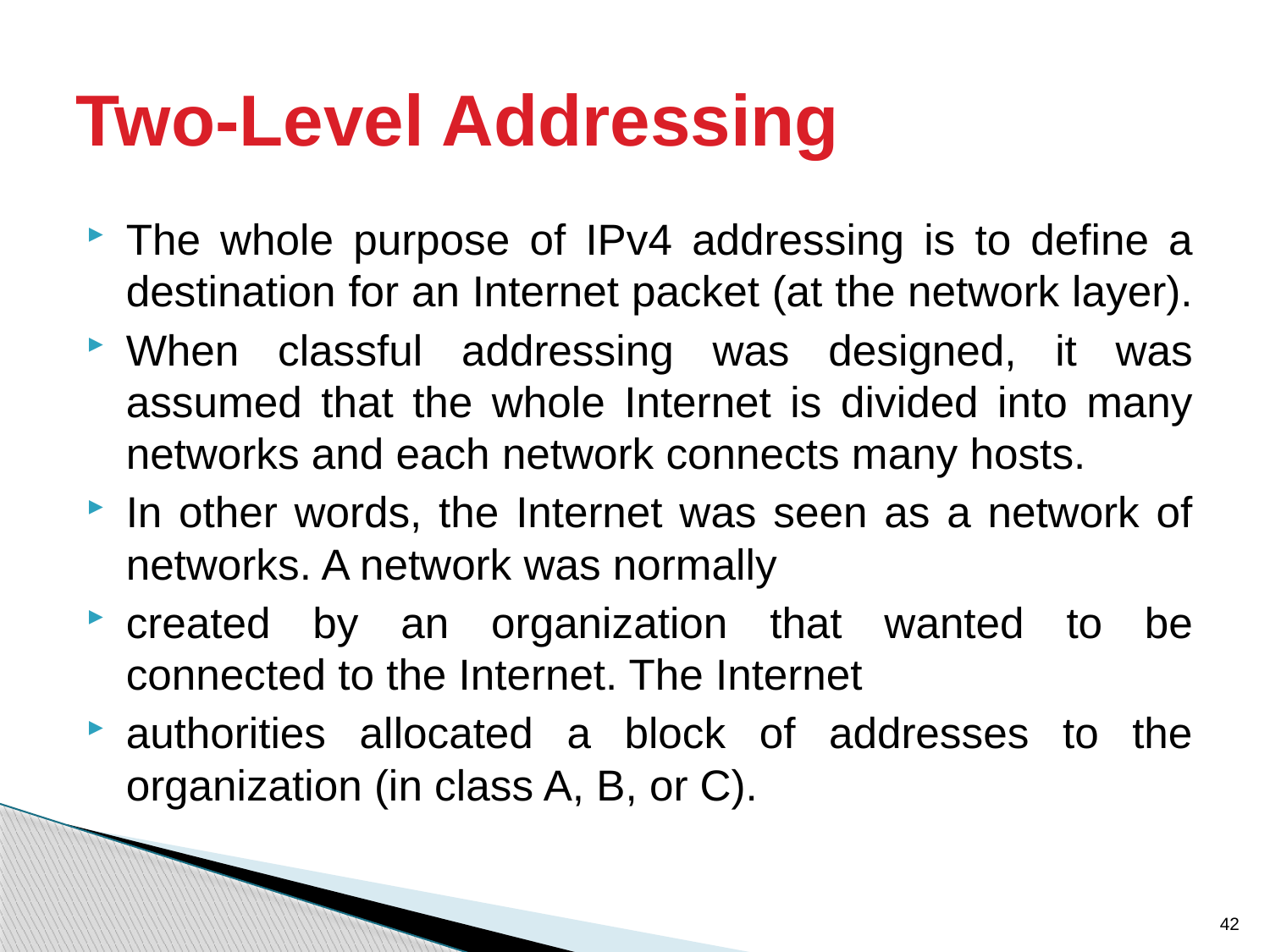

# Two-Level Addressing
The whole purpose of IPv4 addressing is to define a destination for an Internet packet (at the network layer).
When classful addressing was designed, it was assumed that the whole Internet is divided into many networks and each network connects many hosts.
In other words, the Internet was seen as a network of networks. A network was normally
created by an organization that wanted to be connected to the Internet. The Internet
authorities allocated a block of addresses to the organization (in class A, B, or C).
42